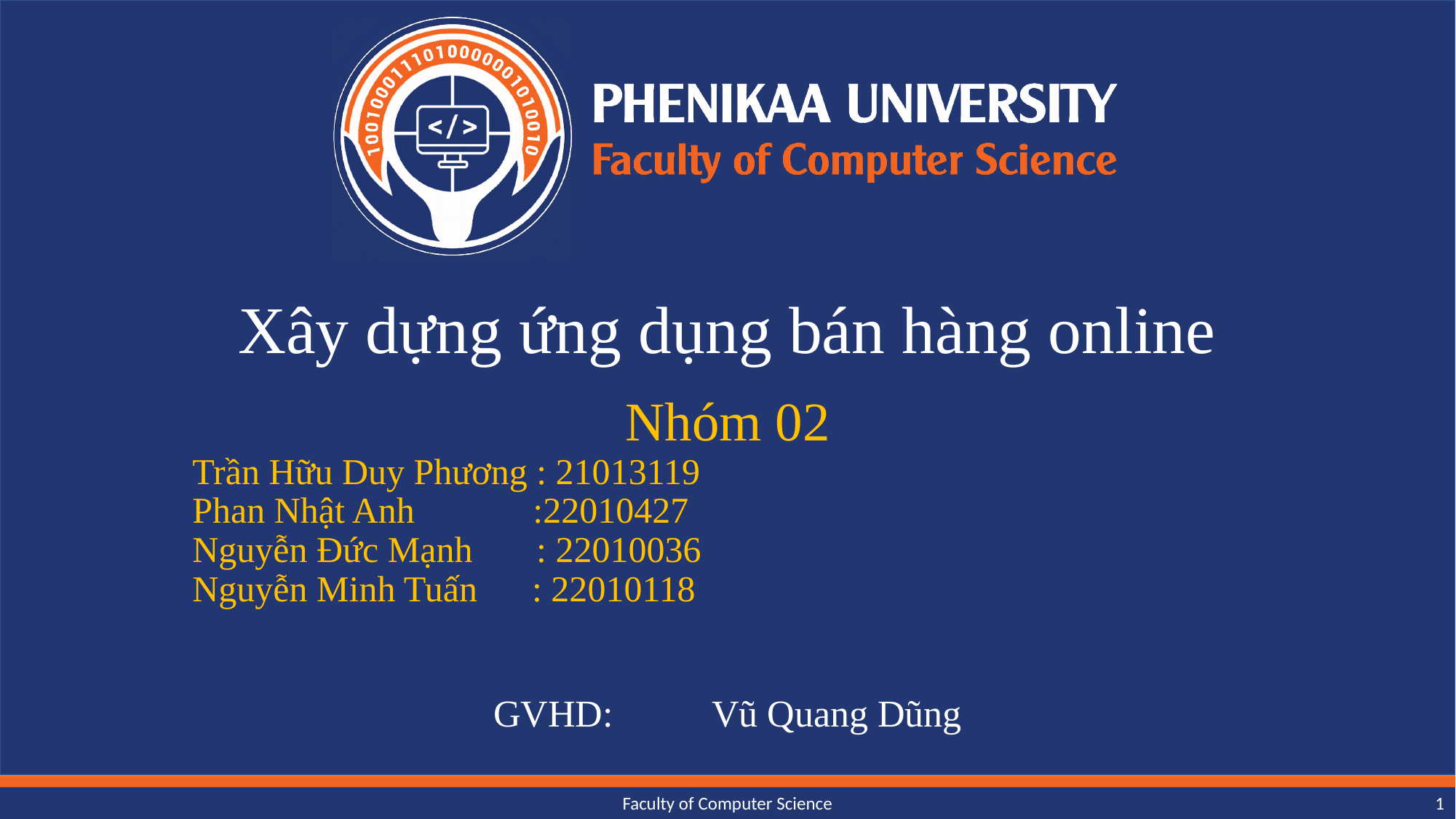

# Xây dựng ứng dụng bán hàng online
Nhóm 02
Trần Hữu Duy Phương : 21013119
Phan Nhật Anh             :22010427
Nguyễn Đức Mạnh       : 22010036
Nguyễn Minh Tuấn      : 22010118

GVHD:	Vũ Quang Dũng
Faculty of Computer Science
1